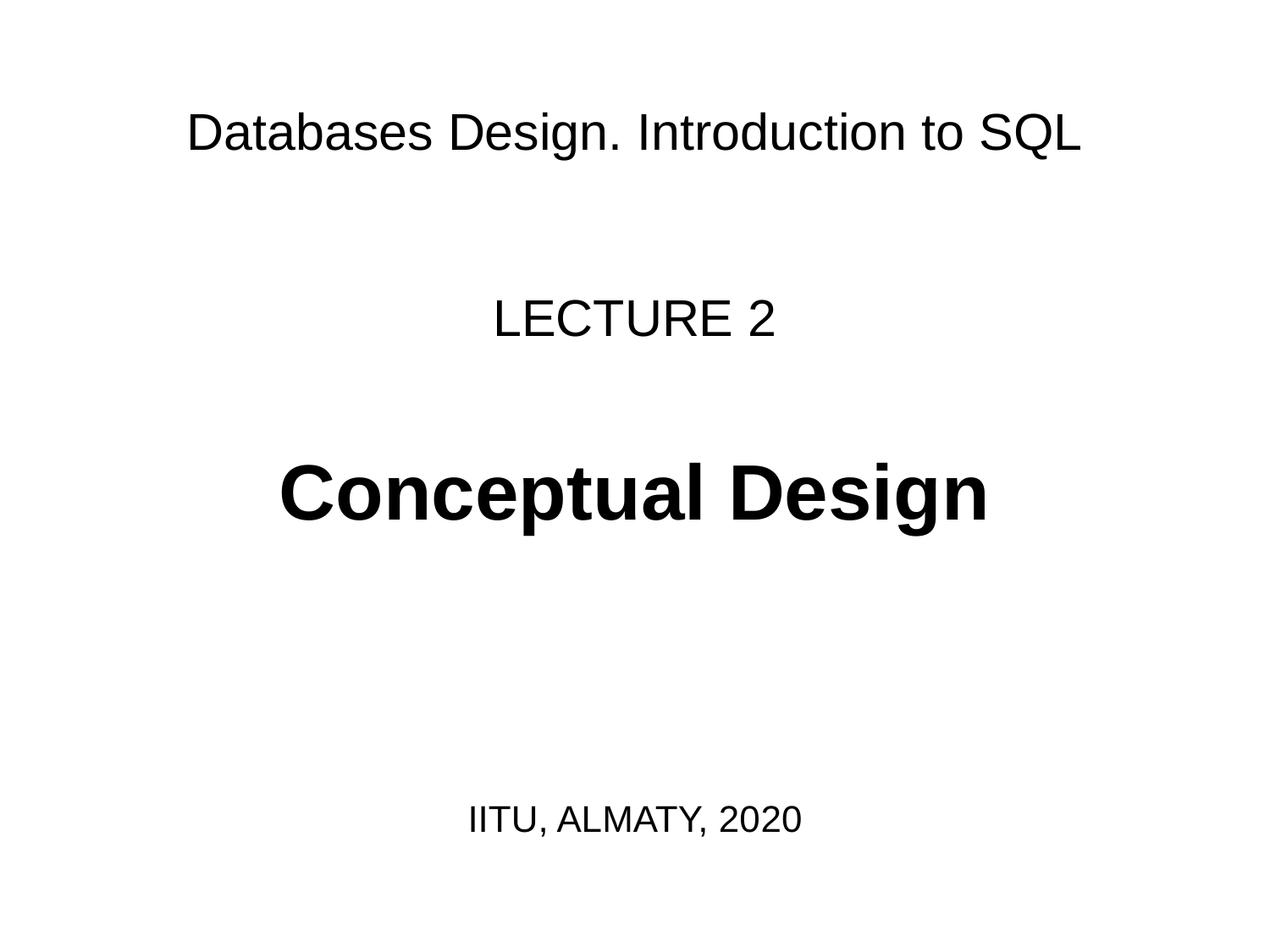

Databases Design. Introduction to SQL
LECTURE 2
Conceptual Design

IITU, ALMATY, 2020